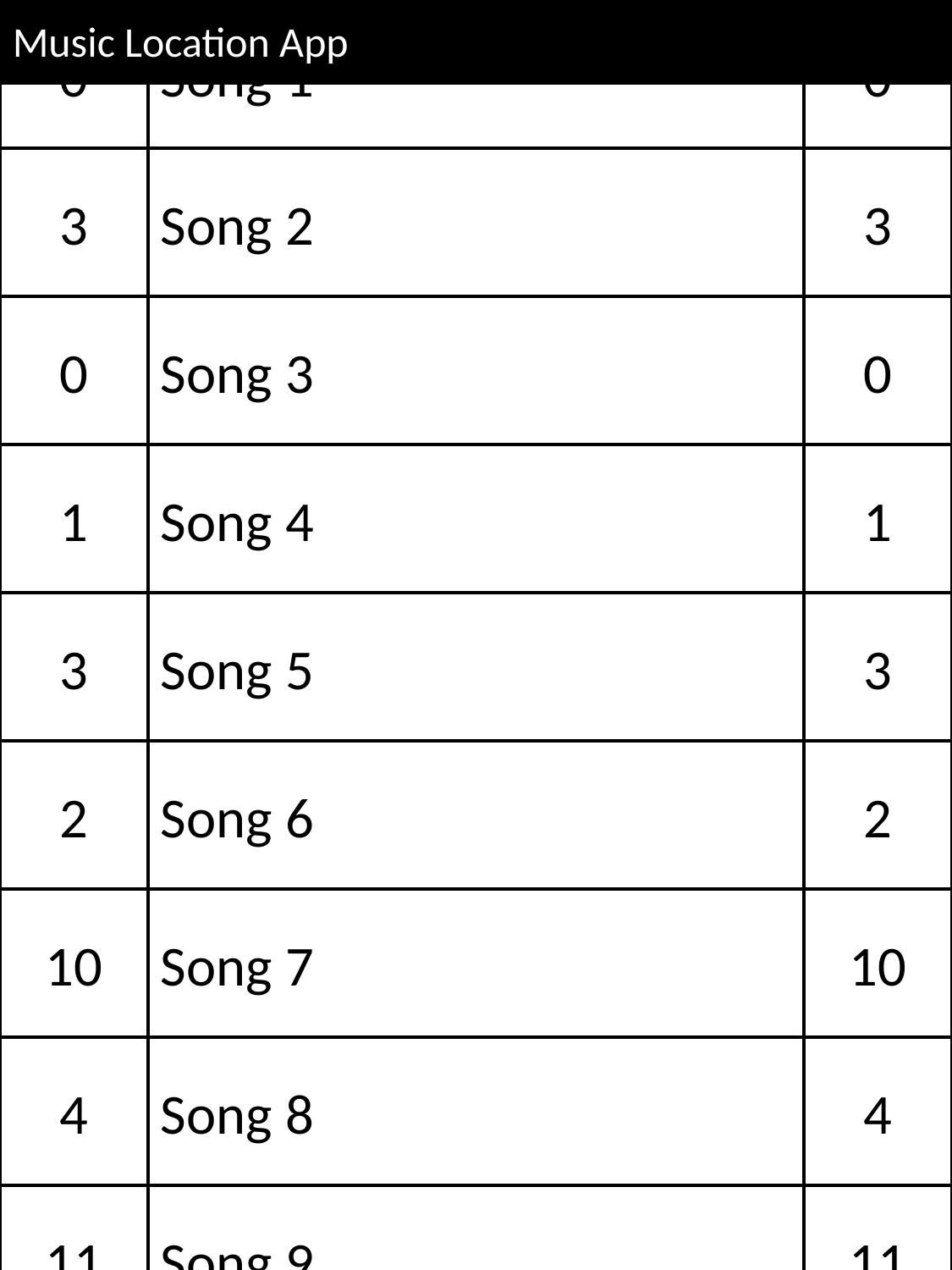

0
Song 1
0
Music Location App
3
Song 2
3
0
Song 3
0
1
Song 4
1
3
Song 5
3
2
Song 6
2
10
Song 7
10
4
Song 8
4
11
Song 9
11